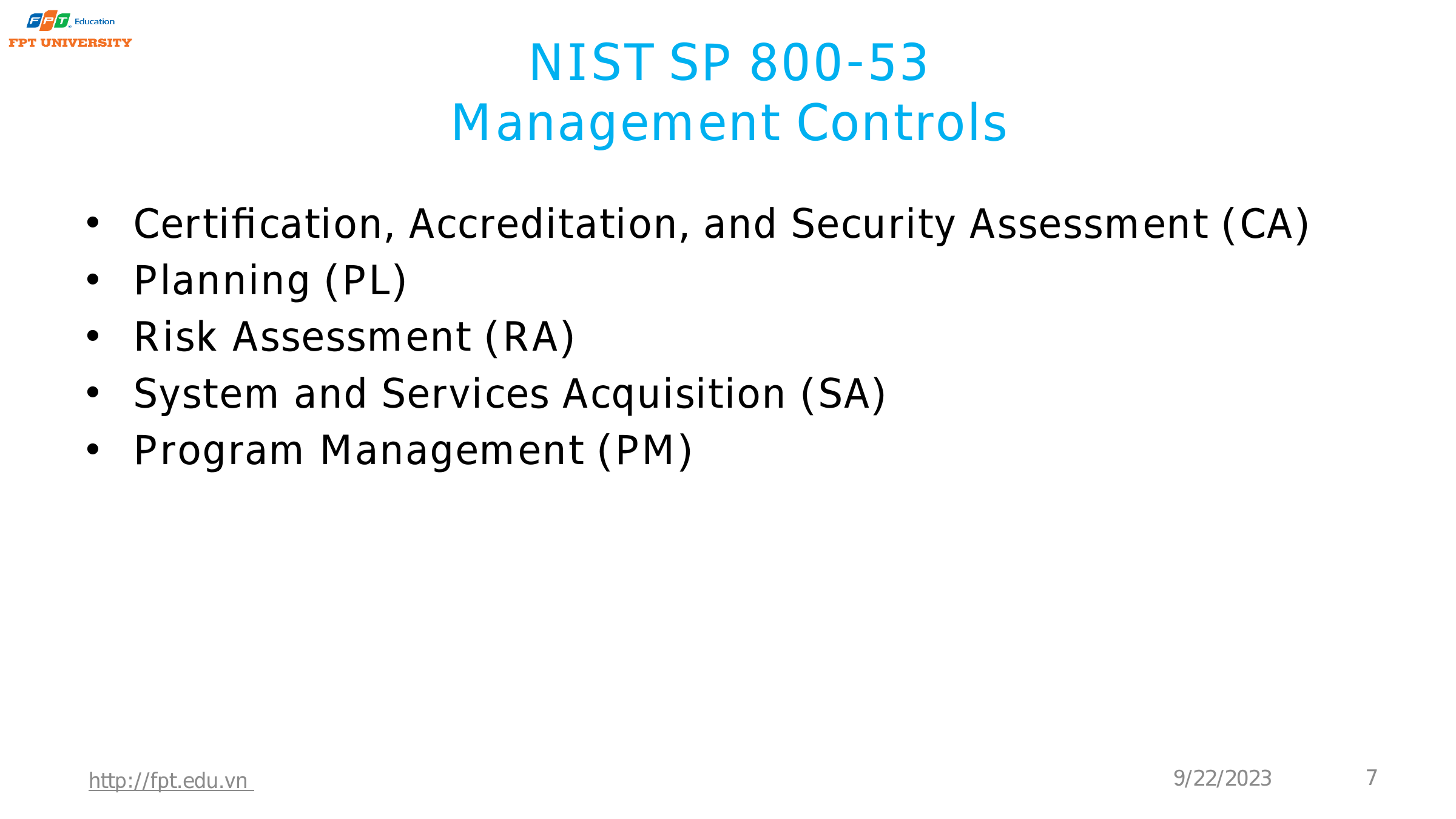

# NIST SP 800-53 Management Controls
Certification, Accreditation, and Security Assessment (CA)
Planning (PL)
Risk Assessment (RA)
System and Services Acquisition (SA)
Program Management (PM)
http://fpt.edu.vn
9/22/2023
7